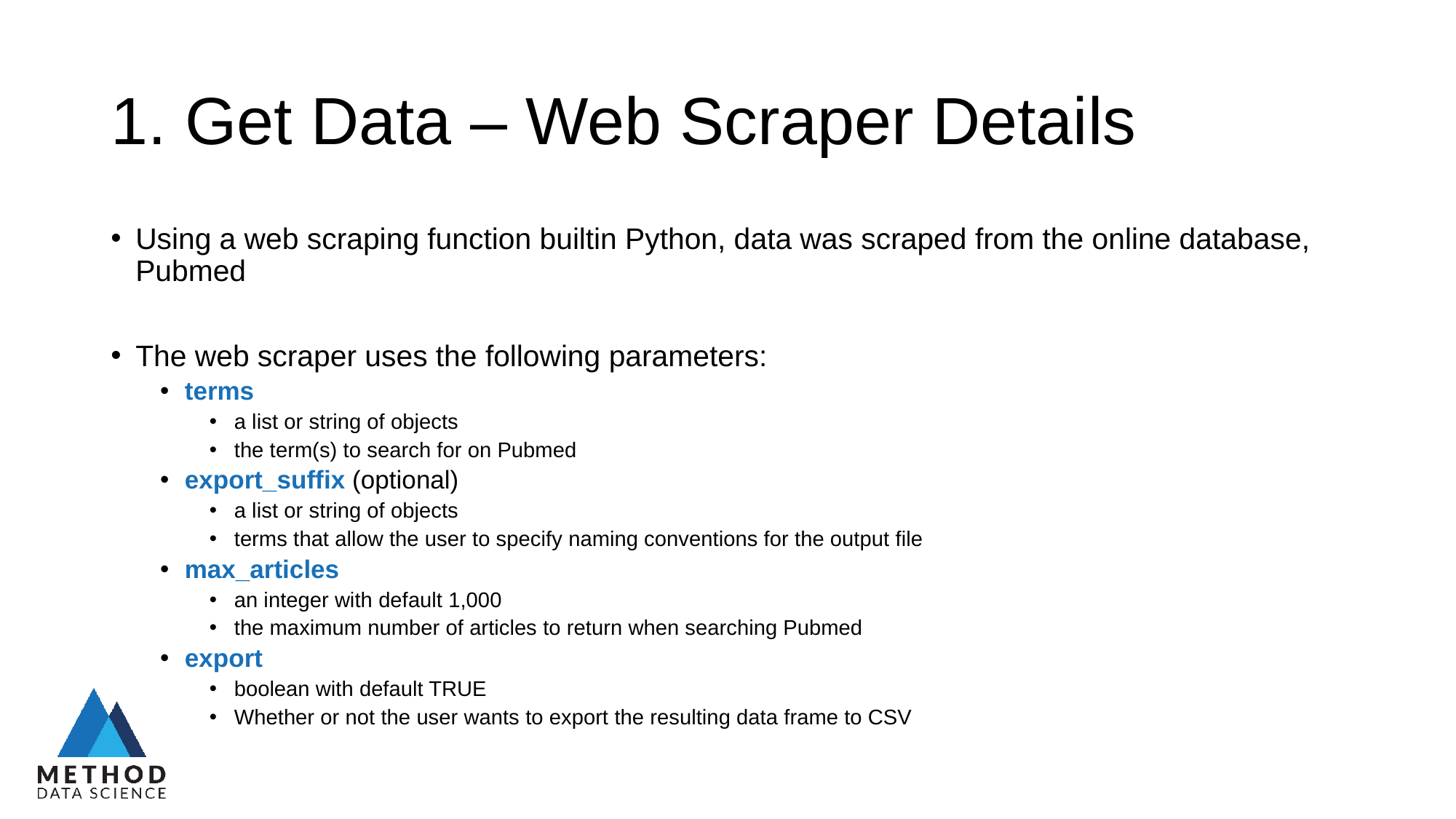

# 1. Get Data – Web Scraper Details
Using a web scraping function builtin Python, data was scraped from the online database, Pubmed

The web scraper uses the following parameters:
terms
a list or string of objects
the term(s) to search for on Pubmed
export_suffix (optional)
a list or string of objects
terms that allow the user to specify naming conventions for the output file
max_articles
an integer with default 1,000
the maximum number of articles to return when searching Pubmed
export
boolean with default TRUE
Whether or not the user wants to export the resulting data frame to CSV